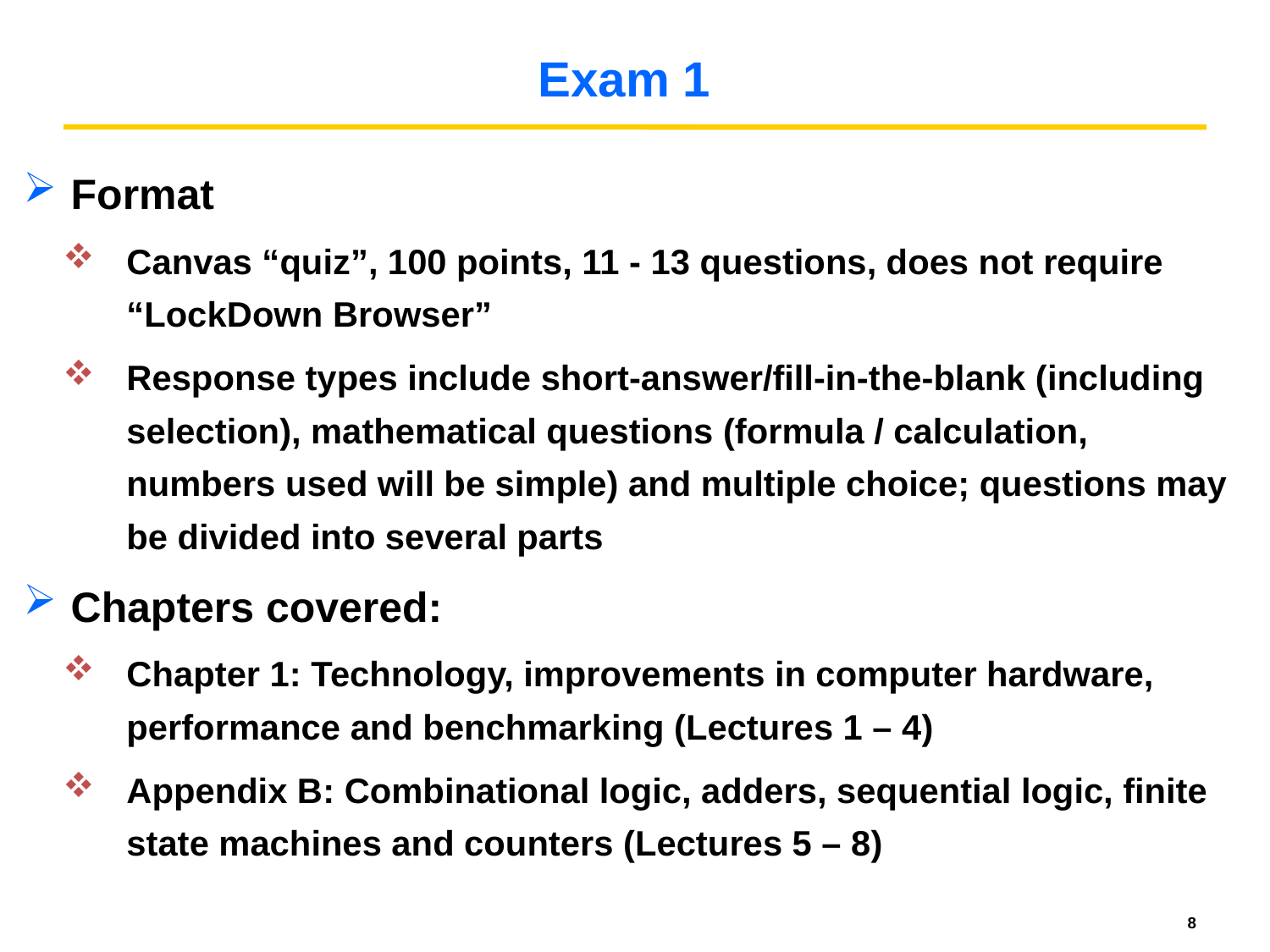

# Exam 1
Format
Canvas “quiz”, 100 points, 11 - 13 questions, does not require “LockDown Browser”
Response types include short-answer/fill-in-the-blank (including selection), mathematical questions (formula / calculation, numbers used will be simple) and multiple choice; questions may be divided into several parts
Chapters covered:
Chapter 1: Technology, improvements in computer hardware, performance and benchmarking (Lectures 1 – 4)
Appendix B: Combinational logic, adders, sequential logic, finite state machines and counters (Lectures 5 – 8)
8